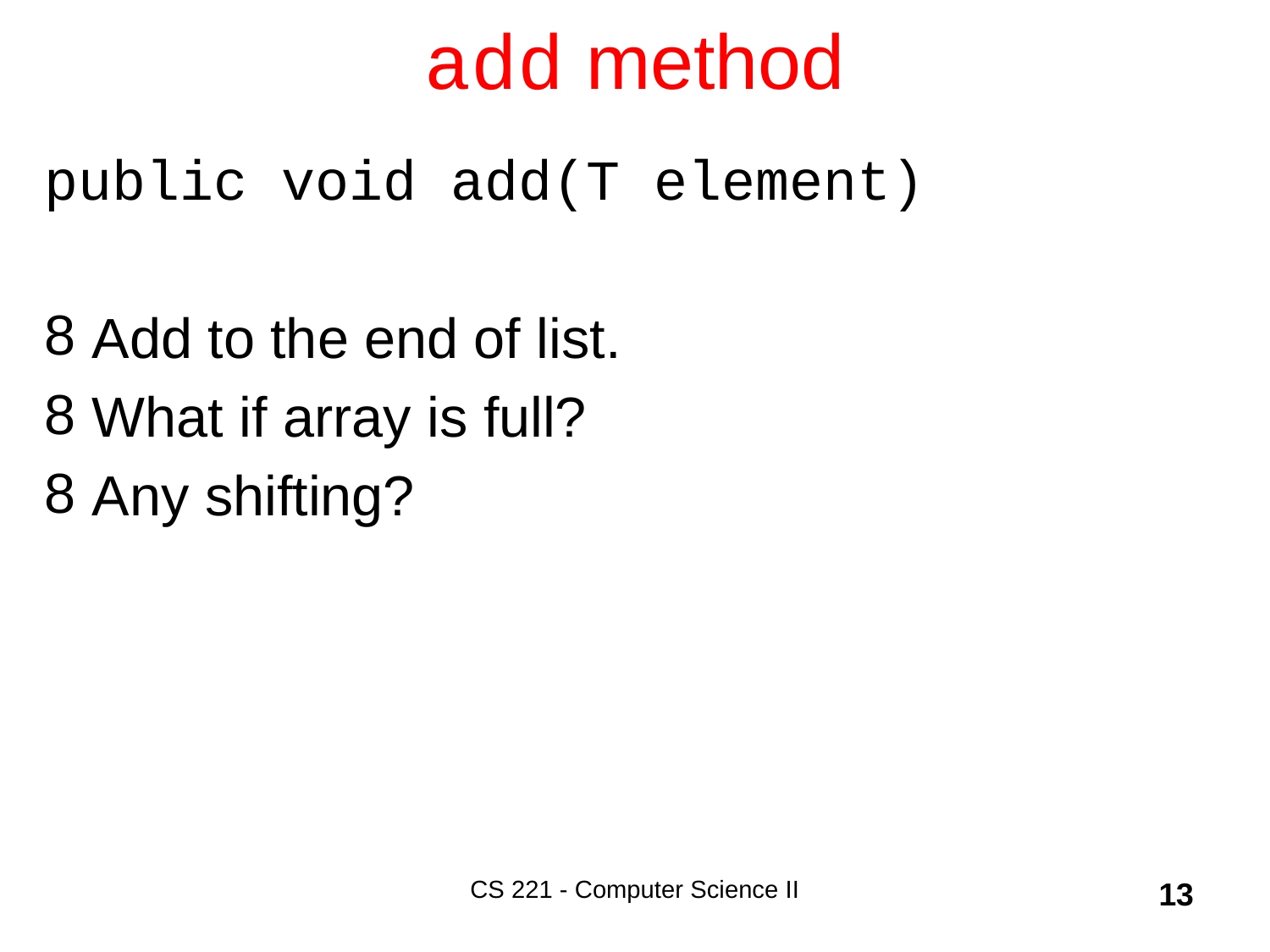

# add method
public void add(T element)

Add to the end of list.
What if array is full?
Any shifting?

CS 221 - Computer Science II
13